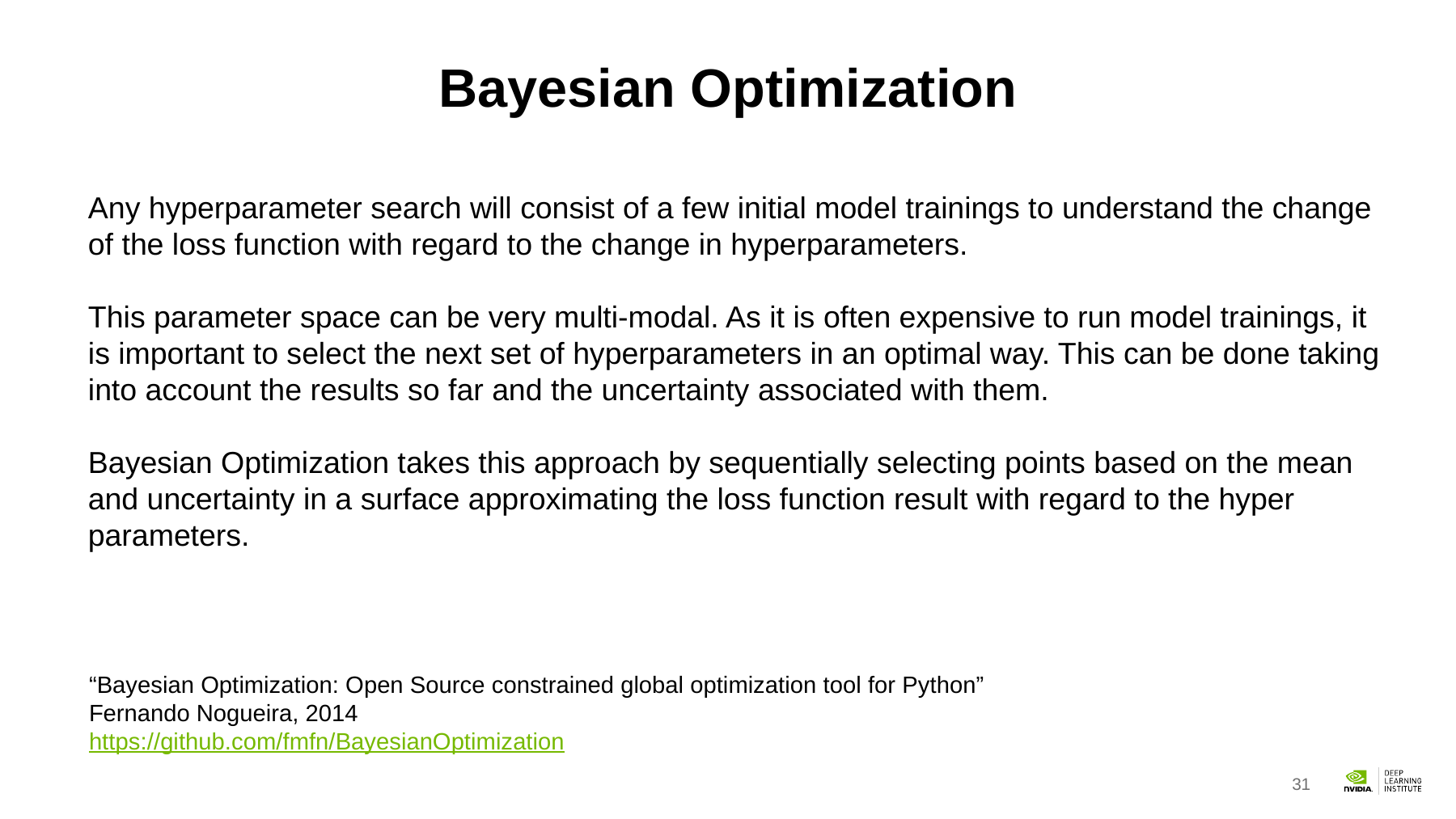

# Bayesian Optimization
Any hyperparameter search will consist of a few initial model trainings to understand the change of the loss function with regard to the change in hyperparameters.

This parameter space can be very multi-modal. As it is often expensive to run model trainings, it is important to select the next set of hyperparameters in an optimal way. This can be done taking into account the results so far and the uncertainty associated with them.

Bayesian Optimization takes this approach by sequentially selecting points based on the mean and uncertainty in a surface approximating the loss function result with regard to the hyper parameters.

“Bayesian Optimization: Open Source constrained global optimization tool for Python”
Fernando Nogueira, 2014
https://github.com/fmfn/BayesianOptimization
31